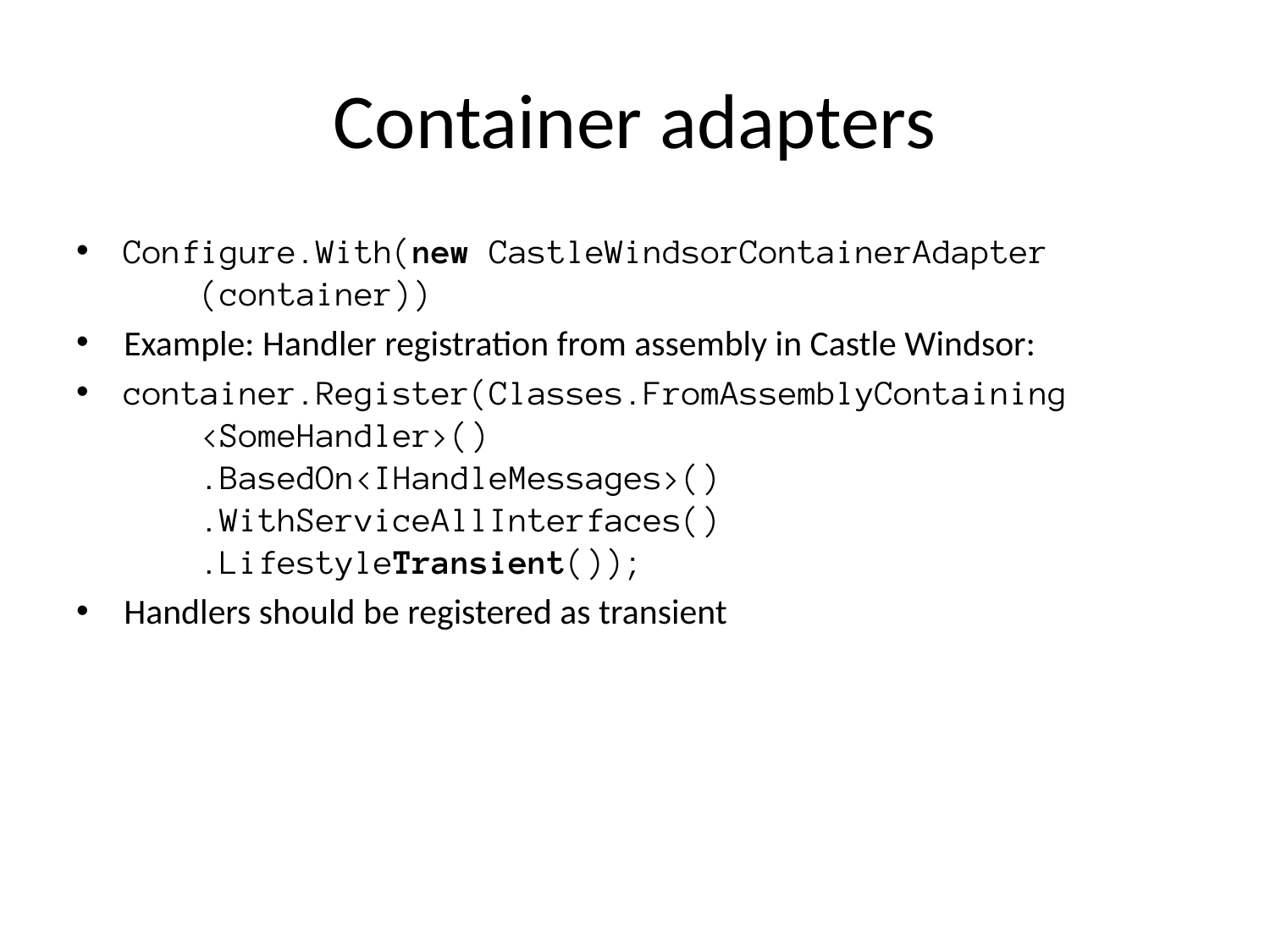

# Container adapters
Configure.With(new CastleWindsorContainerAdapter
    (container))
Example: Handler registration from assembly in Castle Windsor:
container.Register(Classes.FromAssemblyContaining
    <SomeHandler>()
    .BasedOn<IHandleMessages>()
    .WithServiceAllInterfaces()
    .LifestyleTransient());
Handlers should be registered as transient